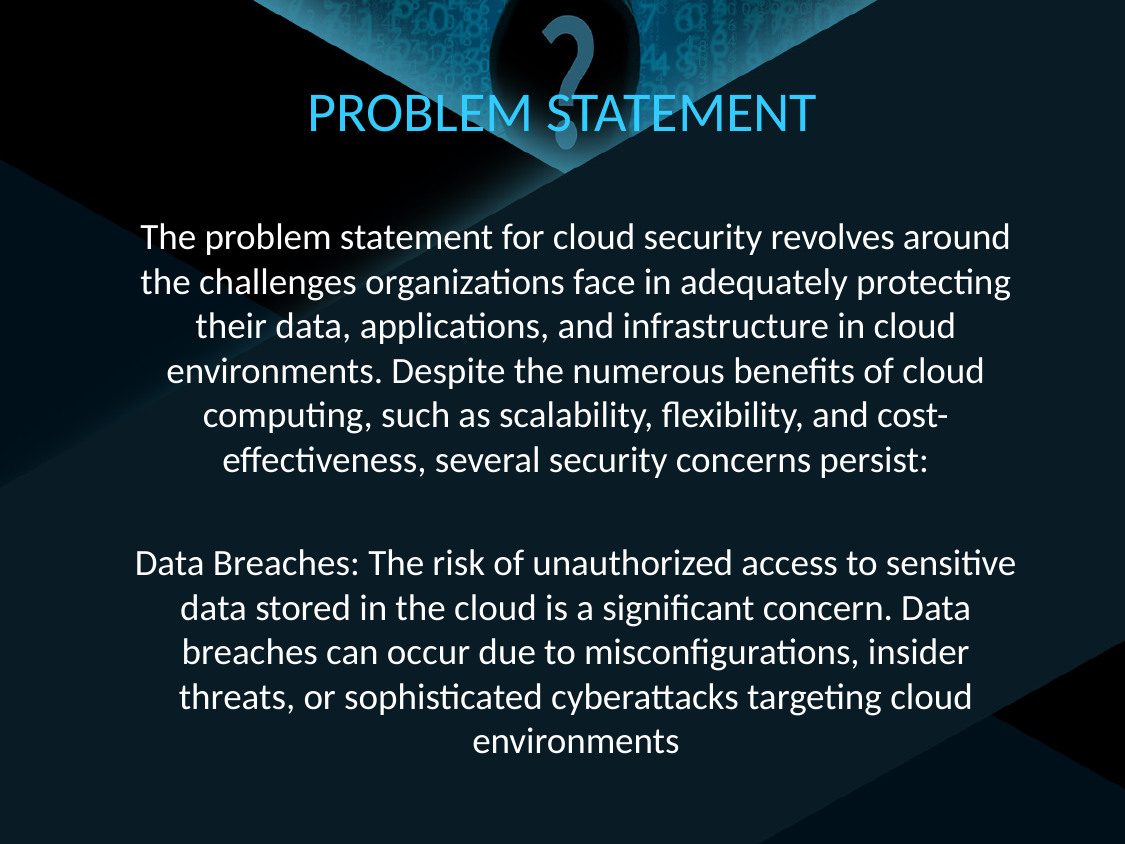

# PROBLEM STATEMENT
The problem statement for cloud security revolves around the challenges organizations face in adequately protecting their data, applications, and infrastructure in cloud environments. Despite the numerous benefits of cloud computing, such as scalability, flexibility, and cost-effectiveness, several security concerns persist:

Data Breaches: The risk of unauthorized access to sensitive data stored in the cloud is a significant concern. Data breaches can occur due to misconfigurations, insider threats, or sophisticated cyberattacks targeting cloud environments